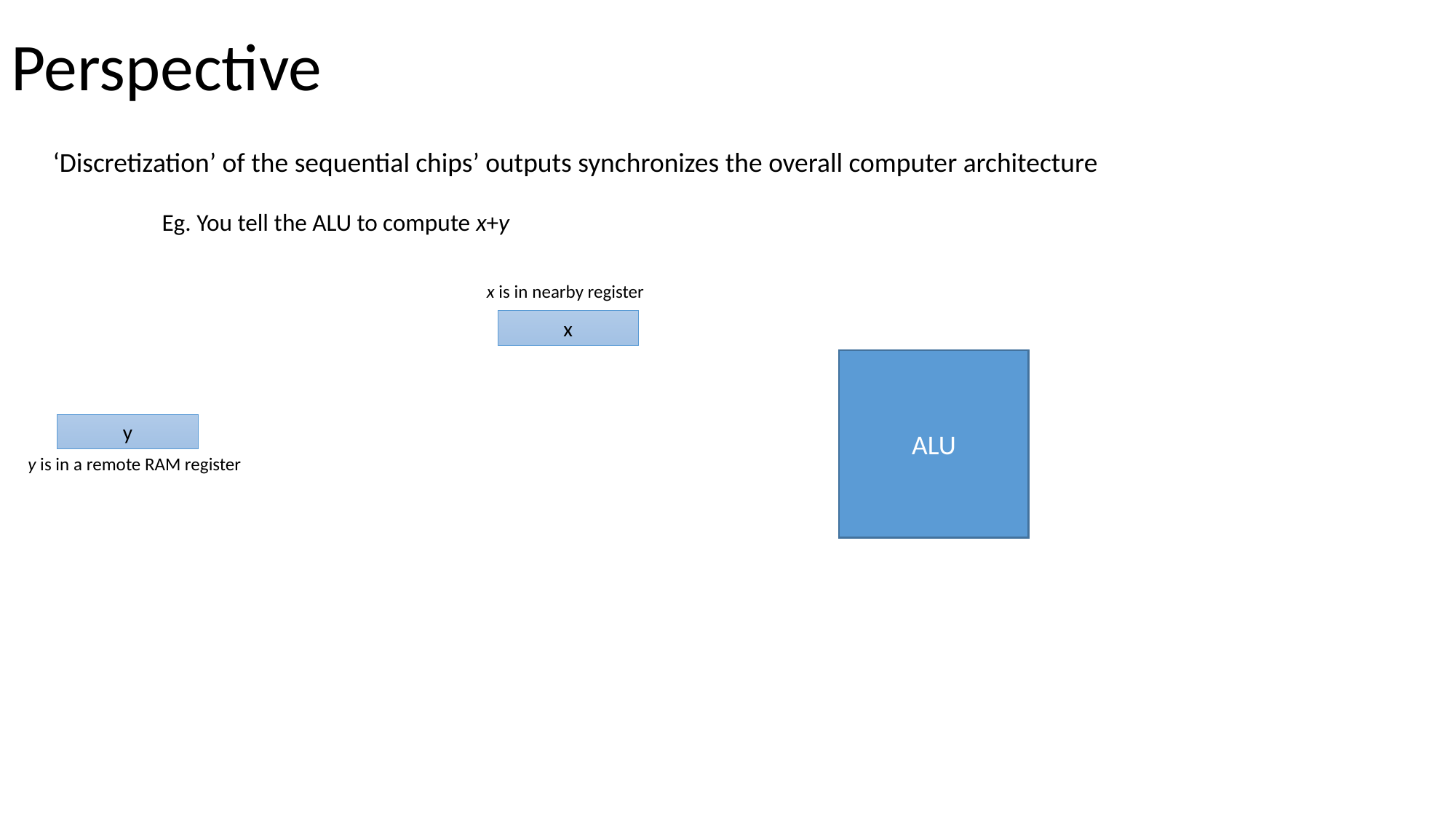

# Perspective
‘Discretization’ of the sequential chips’ outputs synchronizes the overall computer architecture

	Eg. You tell the ALU to compute x+y

The length of the computer cycle has to be slightly longer than time it takes to travel the longest distance between two chips

x is in nearby register
x
ALU
y
y is in a remote RAM register